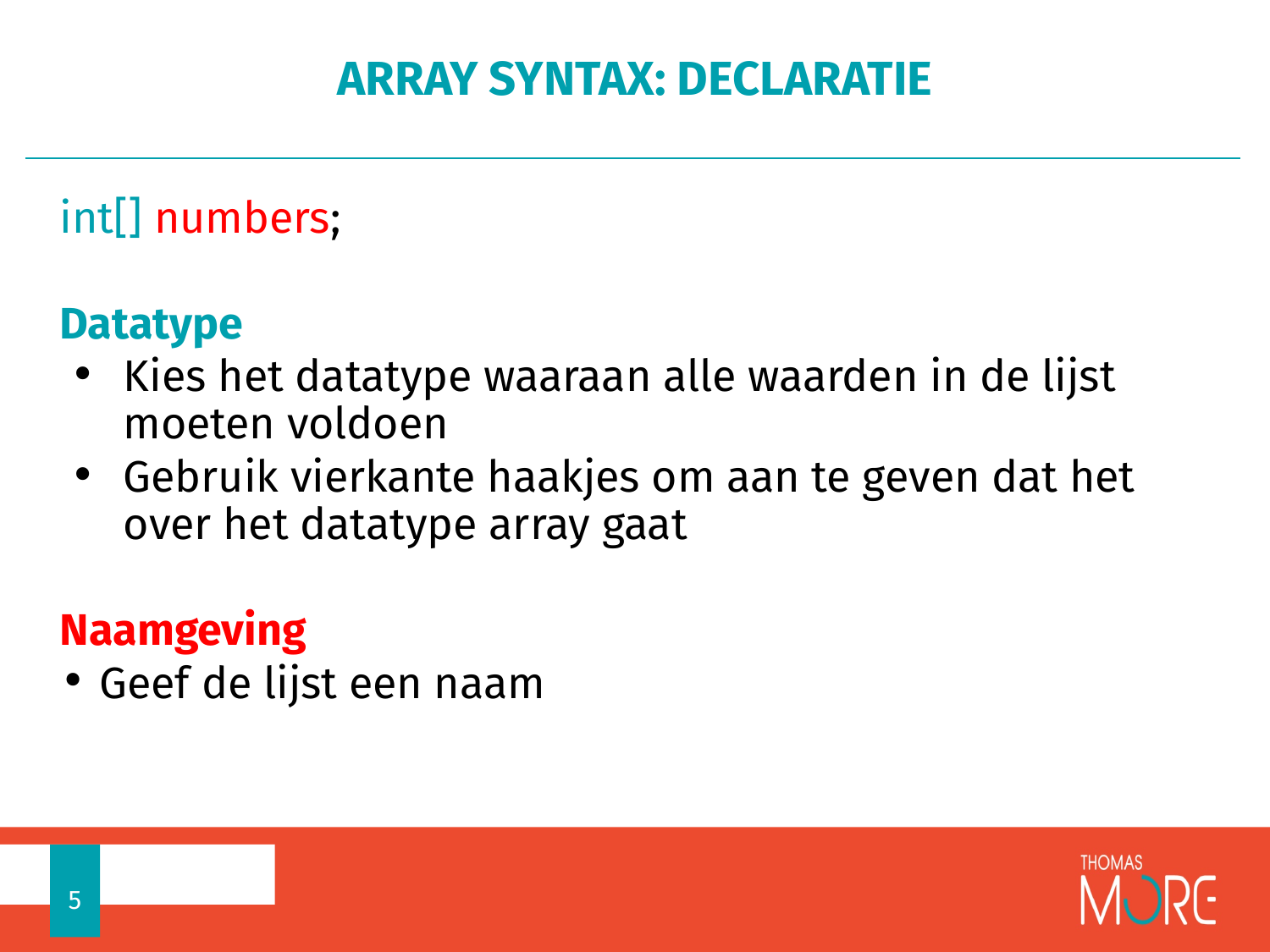

# ARRAY SYNTAX: DECLARATIE
int[] numbers;

Datatype
Kies het datatype waaraan alle waarden in de lijst moeten voldoen
Gebruik vierkante haakjes om aan te geven dat het over het datatype array gaat

Naamgeving
Geef de lijst een naam

5